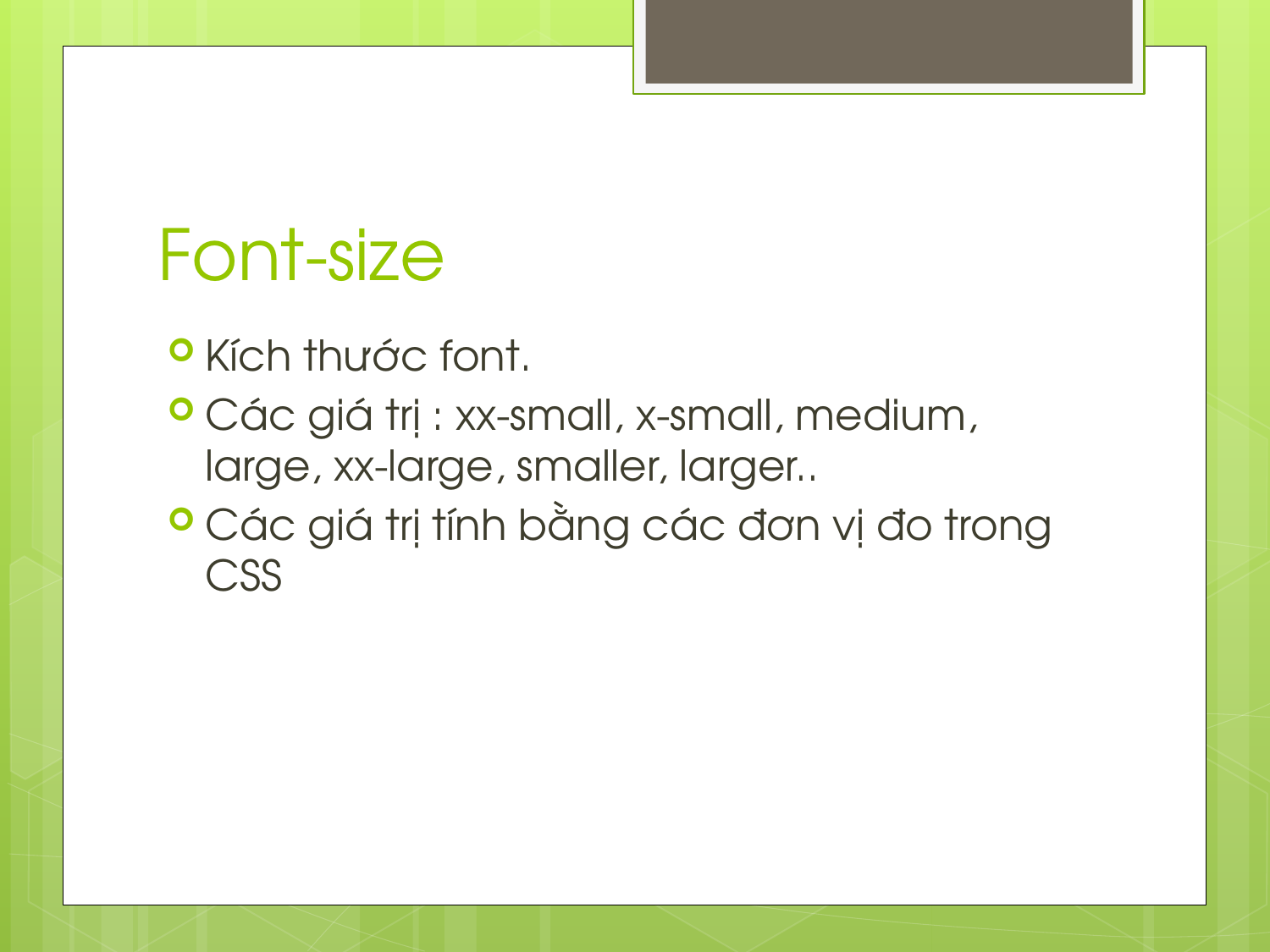

# Font-size
Kích thước font.
Các giá trị : xx-small, x-small, medium, large, xx-large, smaller, larger..
Các giá trị tính bằng các đơn vị đo trong CSS